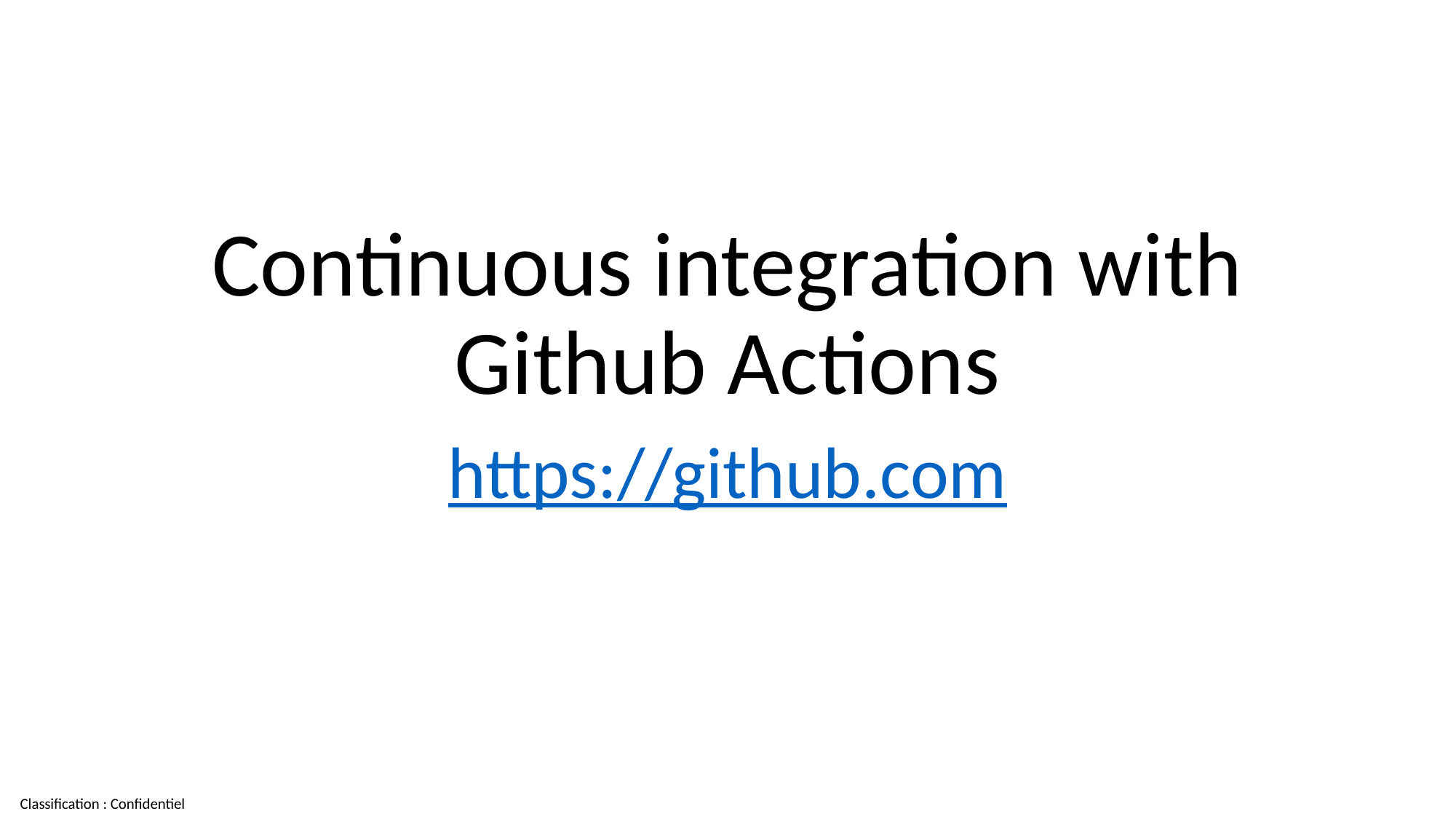

# Continuous integration with Github Actions
https://github.com